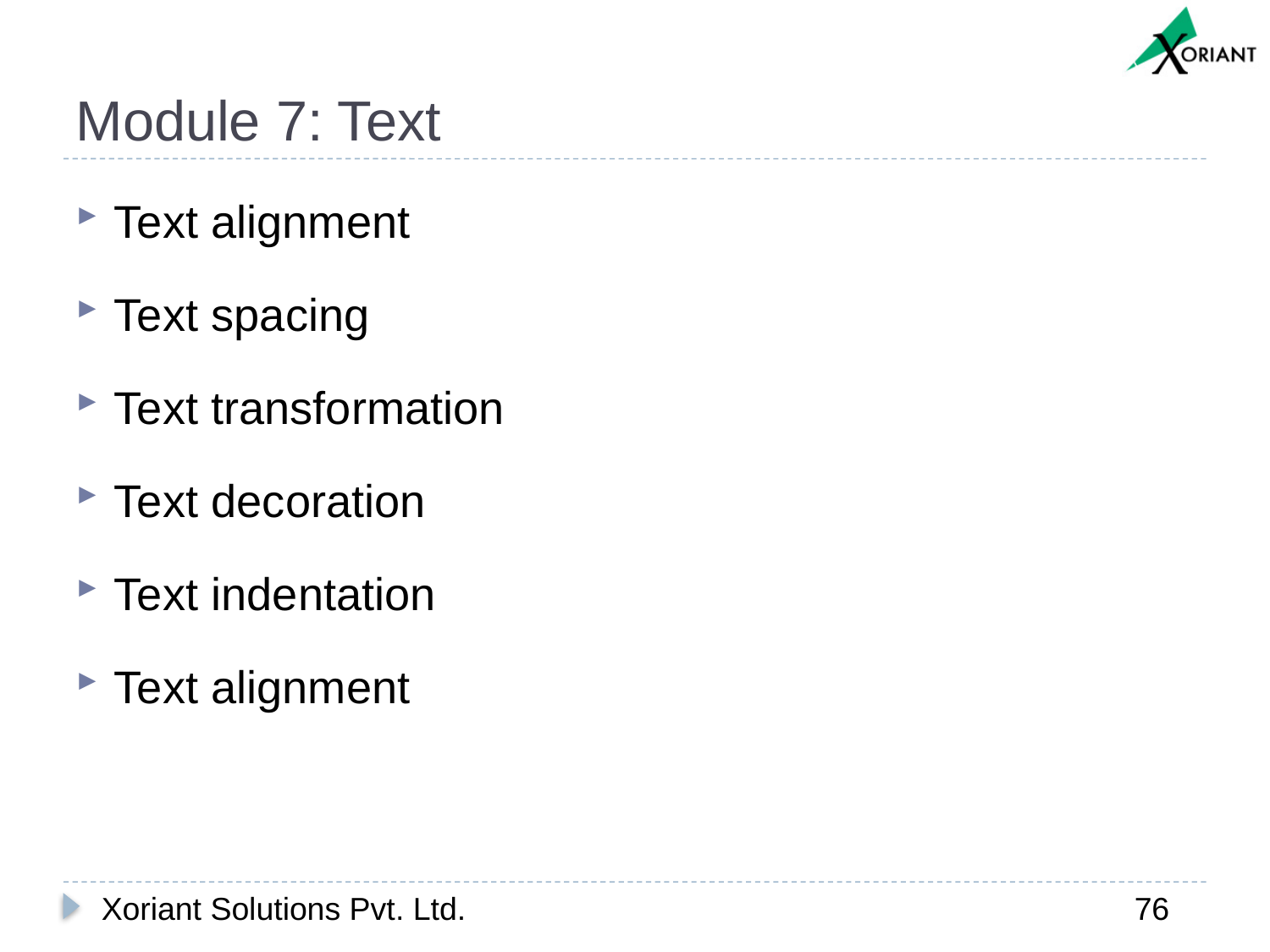

# Module 7: Text
Text alignment
Text spacing
Text transformation
Text decoration
Text indentation
Text alignment
Xoriant Solutions Pvt. Ltd.
76